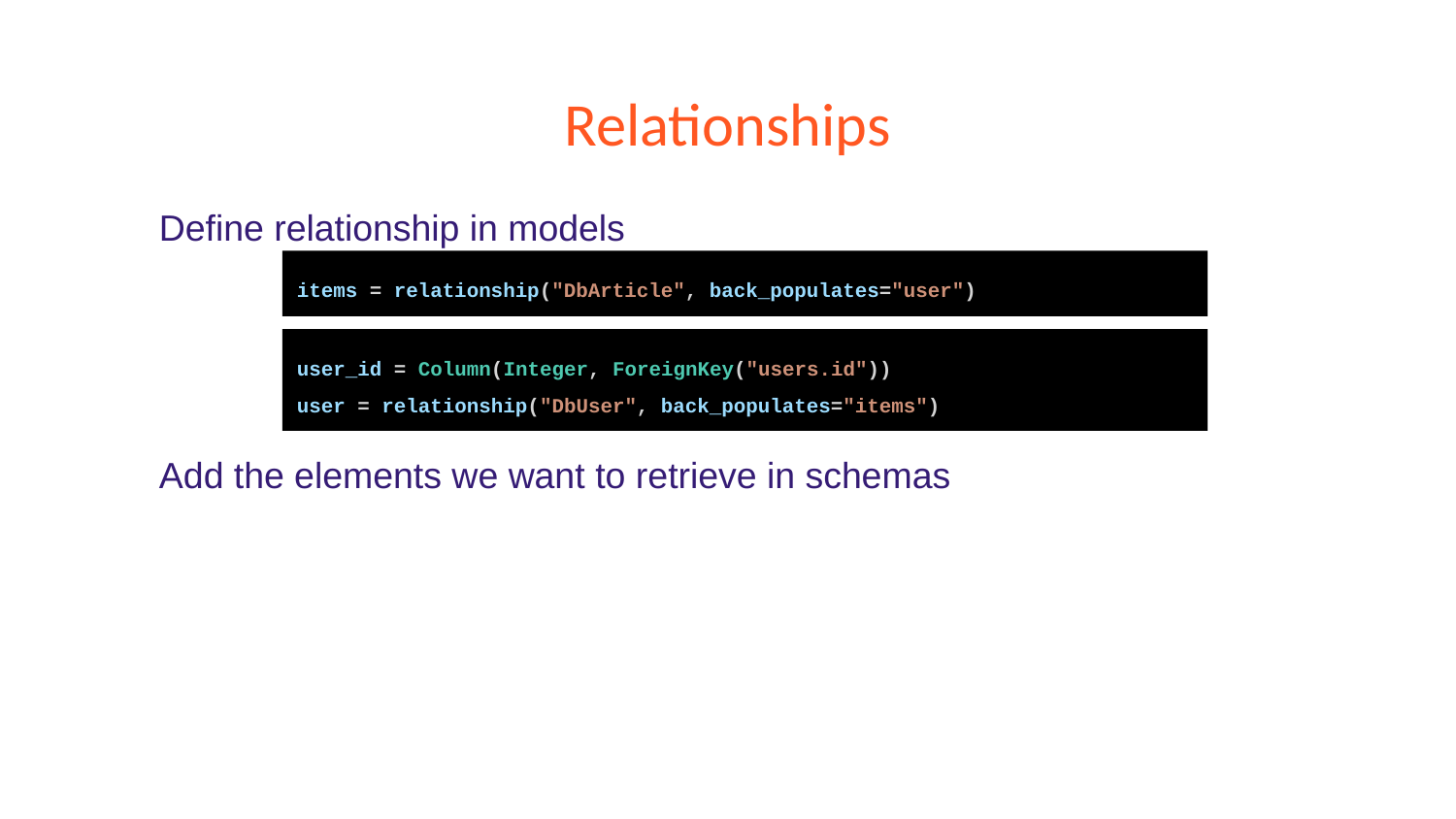

# Relationships
Define relationship in models

Add the elements we want to retrieve in schemas
items = relationship("DbArticle", back_populates="user")
user_id = Column(Integer, ForeignKey("users.id"))
user = relationship("DbUser", back_populates="items")